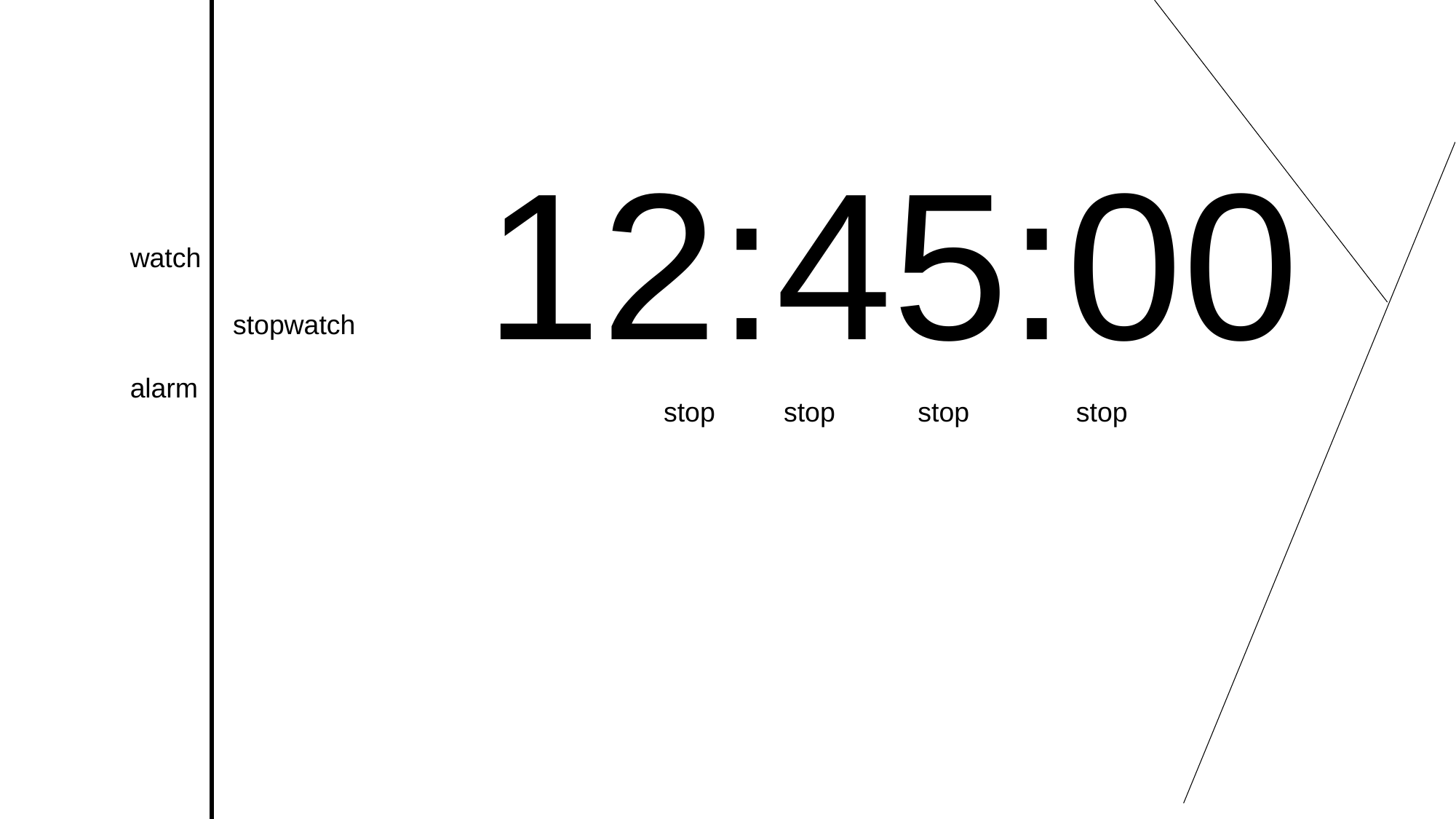

12:45:00
watch
stopwatch
alarm
stop
stop
stop
stop